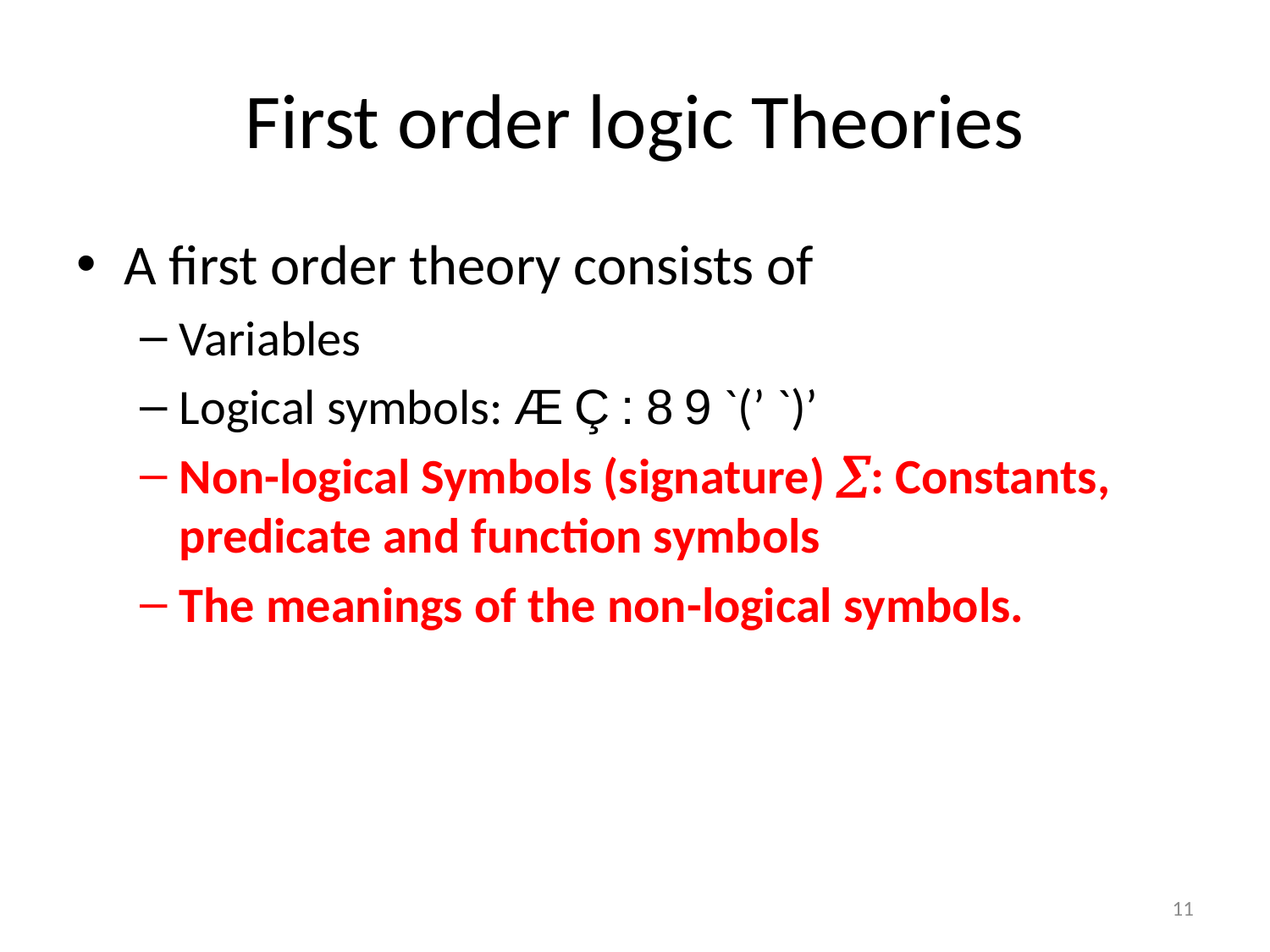

# First order logic Theories
A first order theory consists of
Variables
Logical symbols: Æ Ç : 8 9 `(’ `)’
Non-logical Symbols (signature) ∑: Constants, predicate and function symbols
The meanings of the non-logical symbols.

11